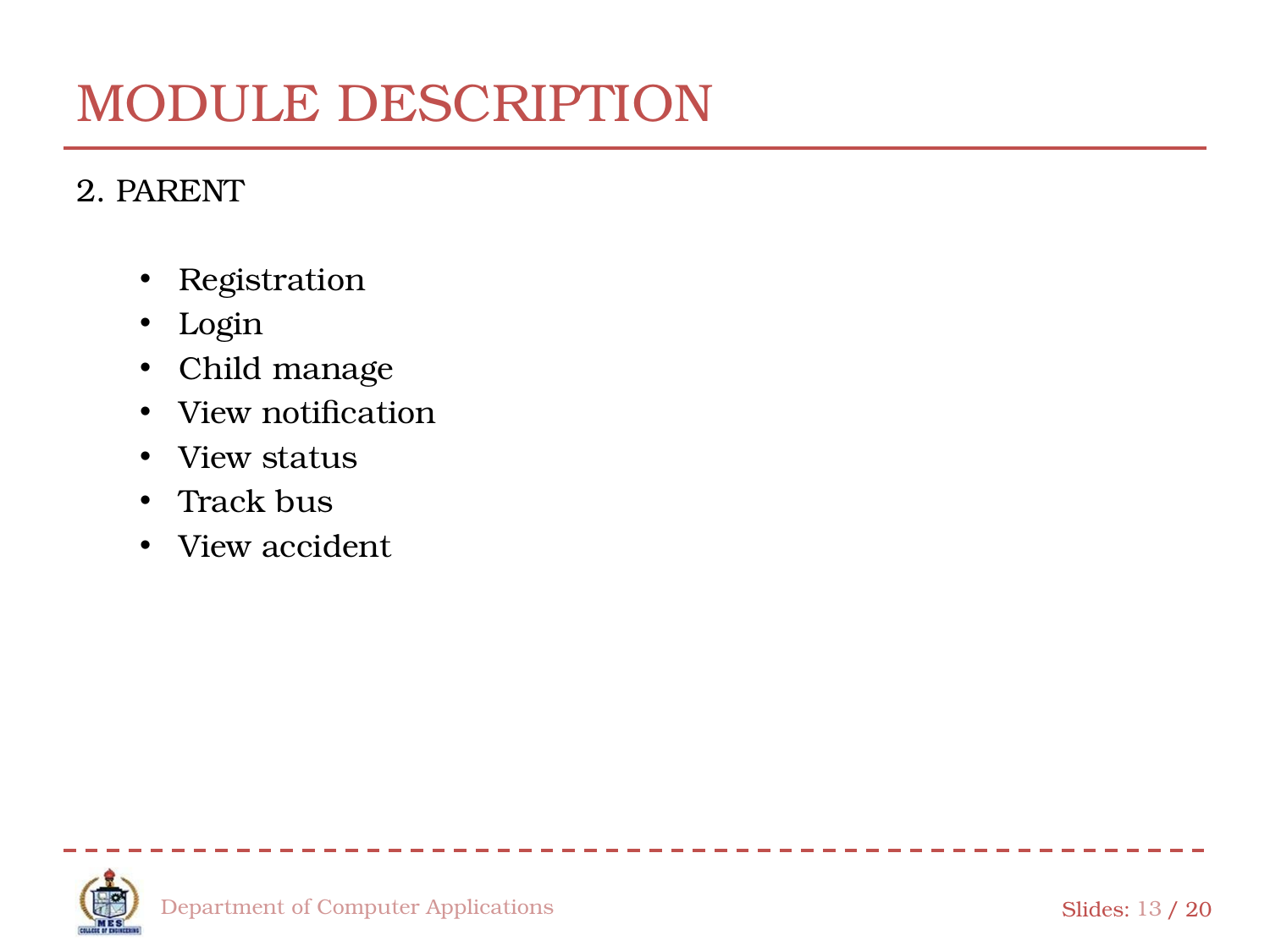

# MODULE DESCRIPTION
2. PARENT

Registration
Login
Child manage
View notification
View status
Track bus
View accident

Department of Computer Applications
13